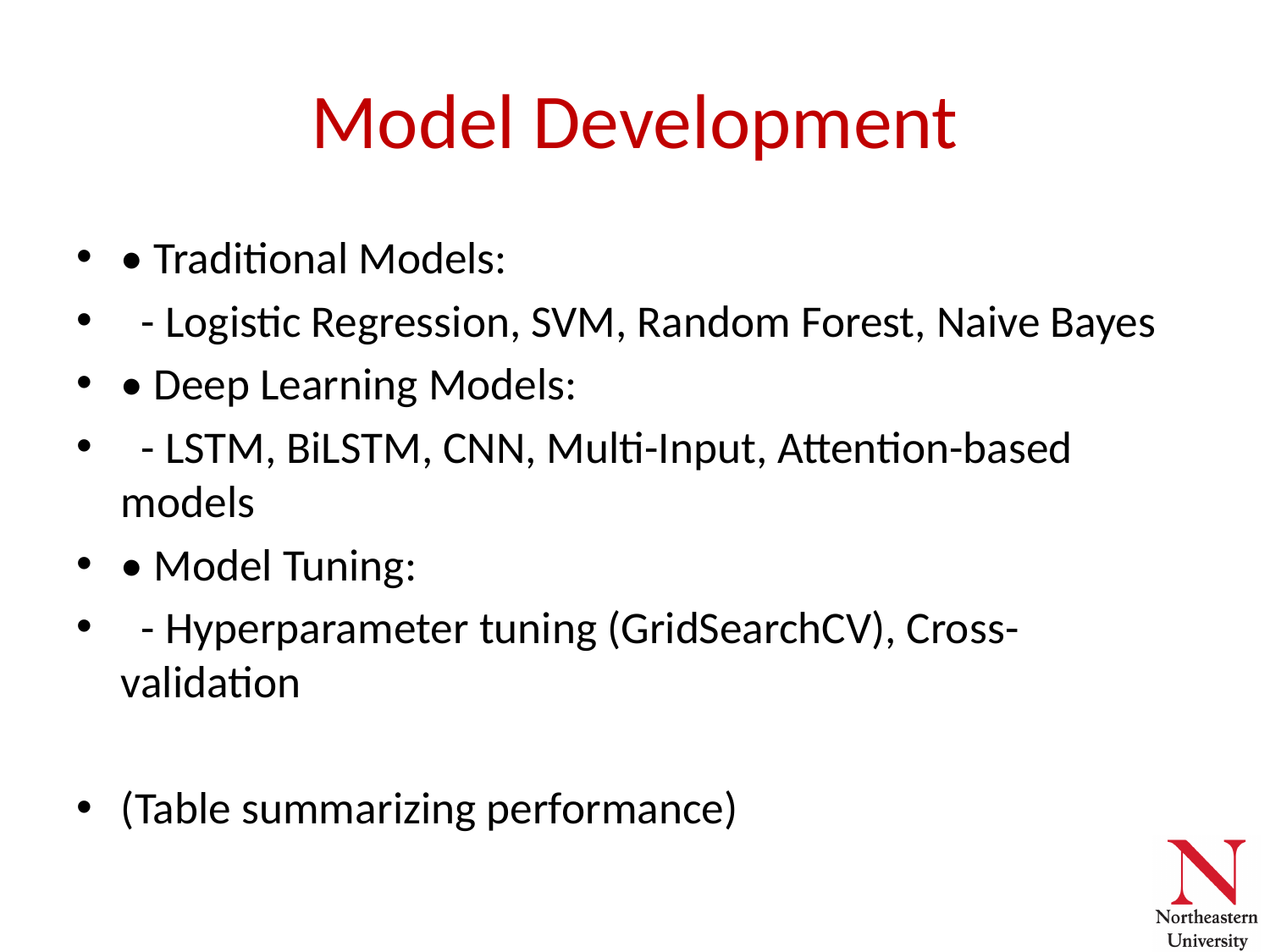

# Model Development
• Traditional Models:
  - Logistic Regression, SVM, Random Forest, Naive Bayes
• Deep Learning Models:
  - LSTM, BiLSTM, CNN, Multi-Input, Attention-based models
• Model Tuning:
  - Hyperparameter tuning (GridSearchCV), Cross-validation

(Table summarizing performance)